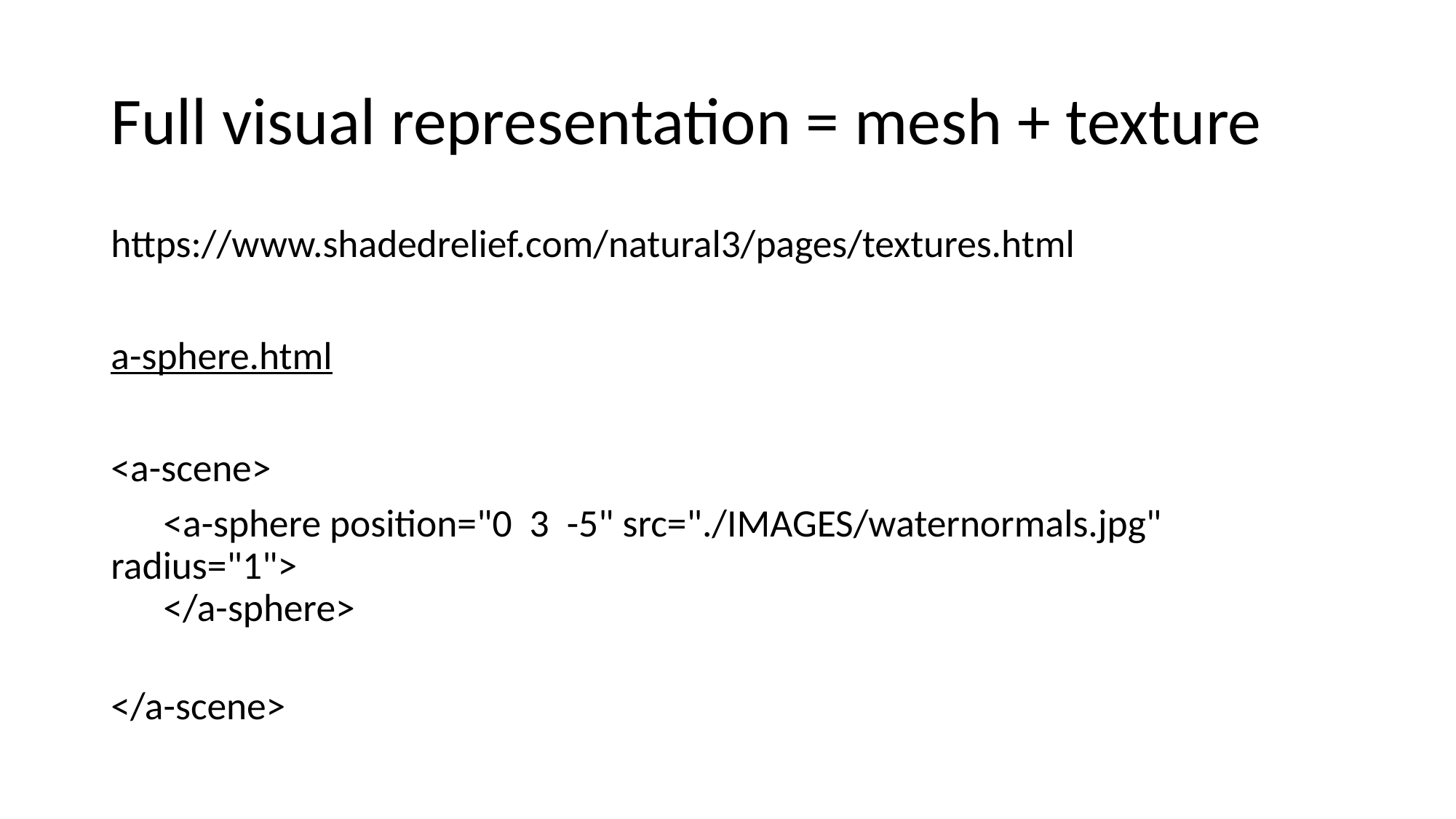

# Full visual representation = mesh + texture
https://www.shadedrelief.com/natural3/pages/textures.html

a-sphere.html

<a-scene>
      <a-sphere position="0  3  -5" src="./IMAGES/waternormals.jpg" 			  radius="1">
      </a-sphere>

</a-scene>